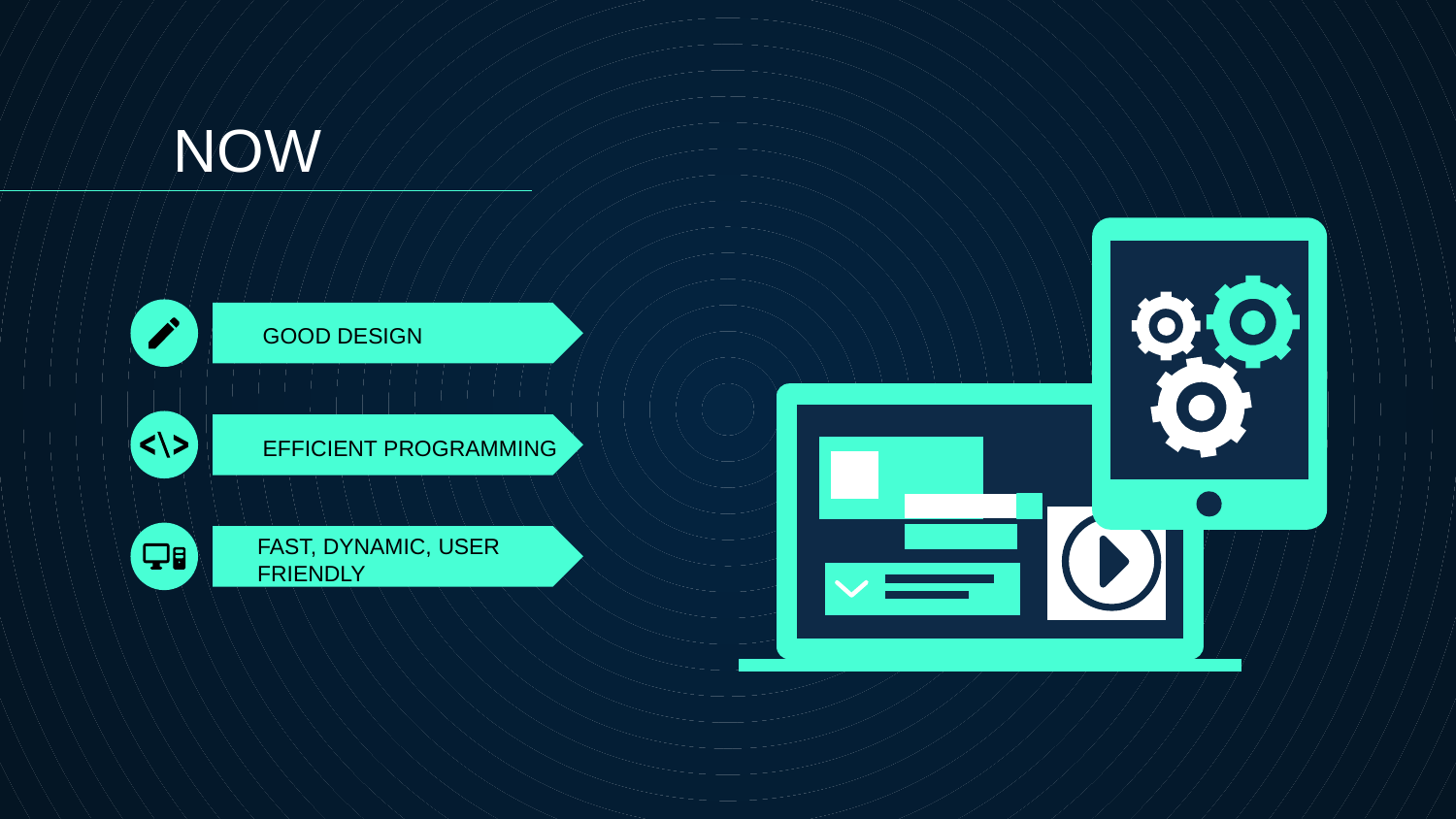

NOW

# GOOD DESIGN

EFFICIENT PROGRAMMING

FAST, DYNAMIC, USER FRIENDLY